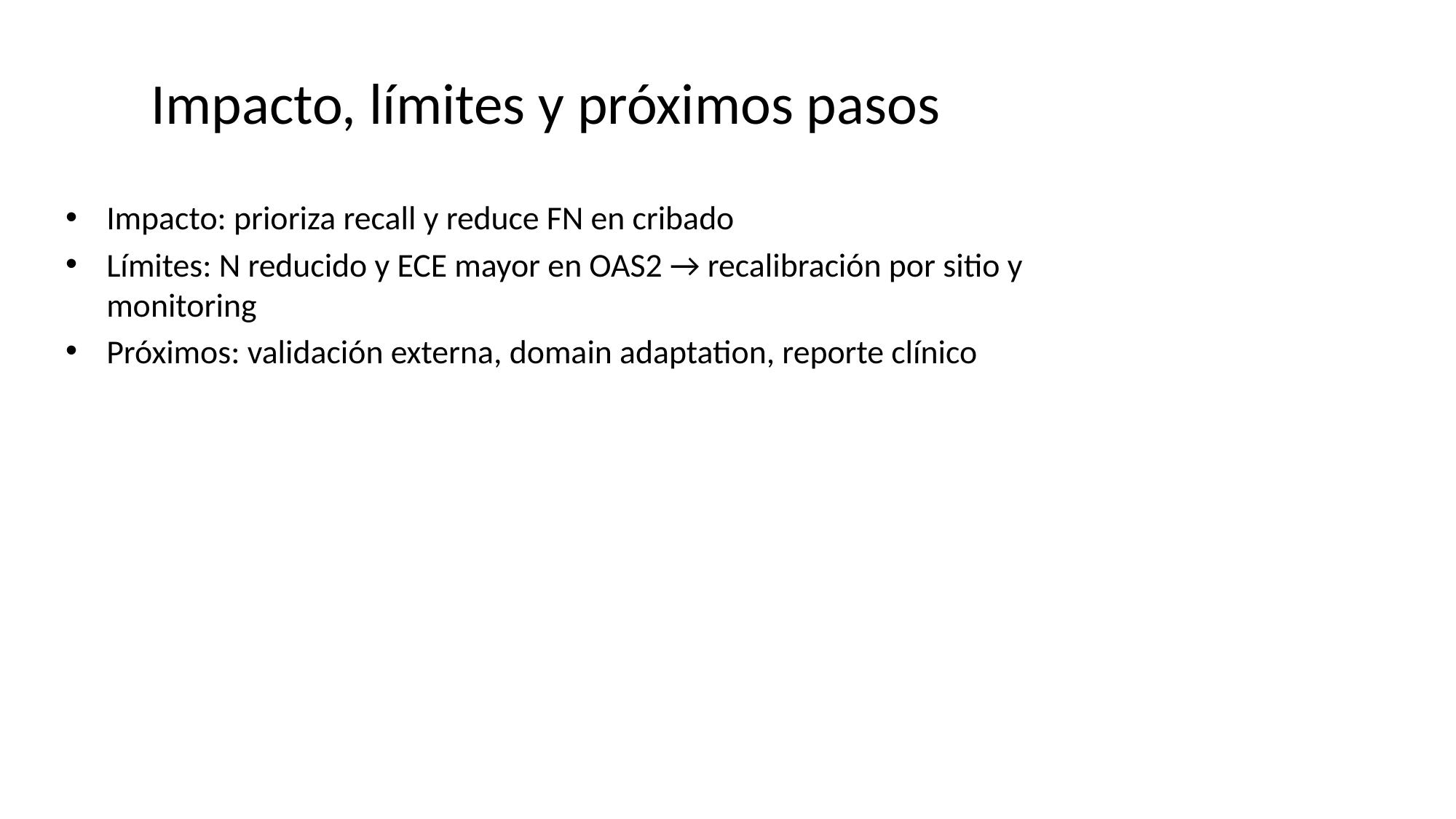

# Impacto, límites y próximos pasos
Impacto: prioriza recall y reduce FN en cribado
Límites: N reducido y ECE mayor en OAS2 → recalibración por sitio y monitoring
Próximos: validación externa, domain adaptation, reporte clínico